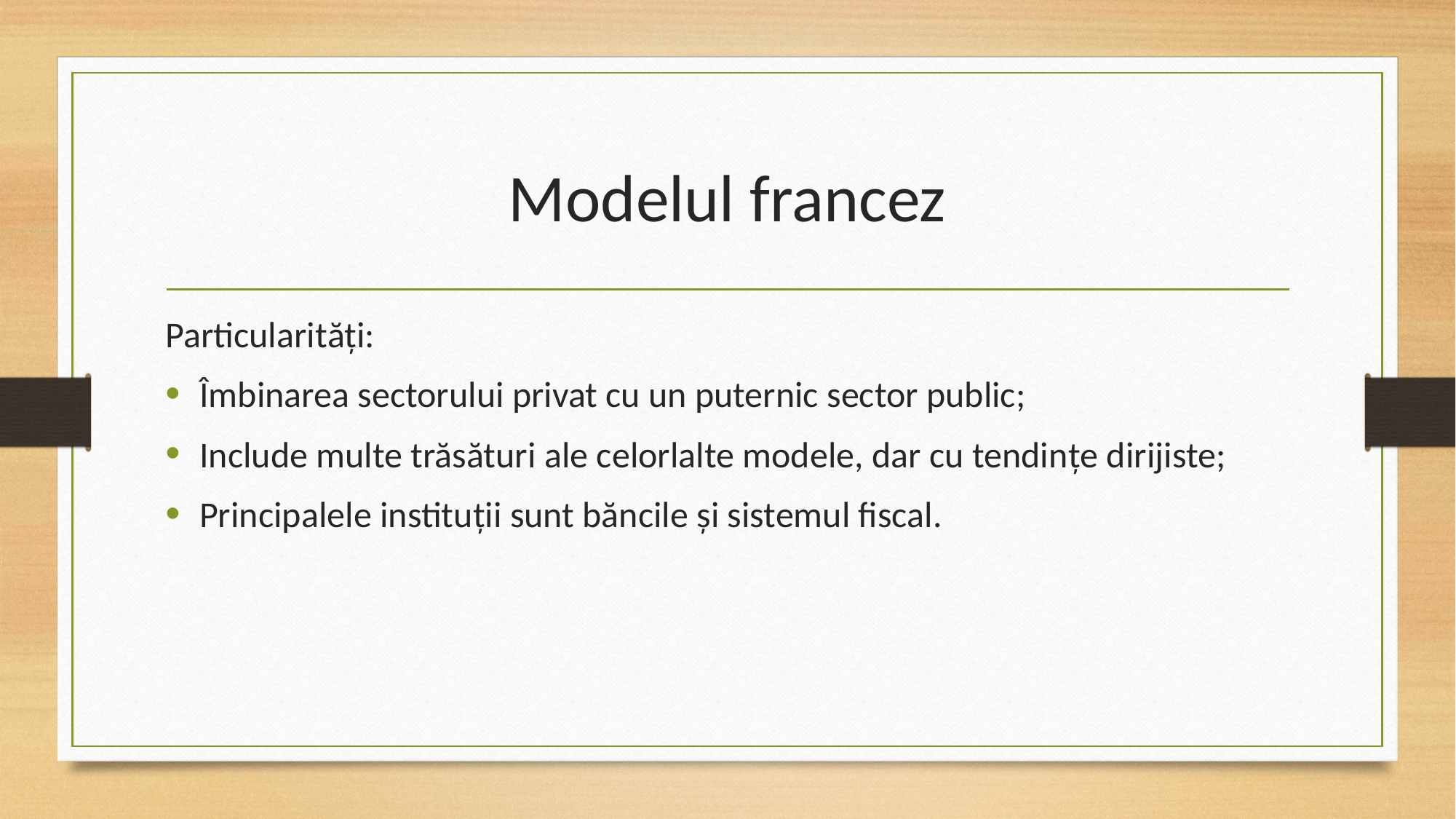

# Modelul francez
Particularități:
Îmbinarea sectorului privat cu un puternic sector public;
Include multe trăsături ale celorlalte modele, dar cu tendințe dirijiste;
Principalele instituții sunt băncile și sistemul fiscal.